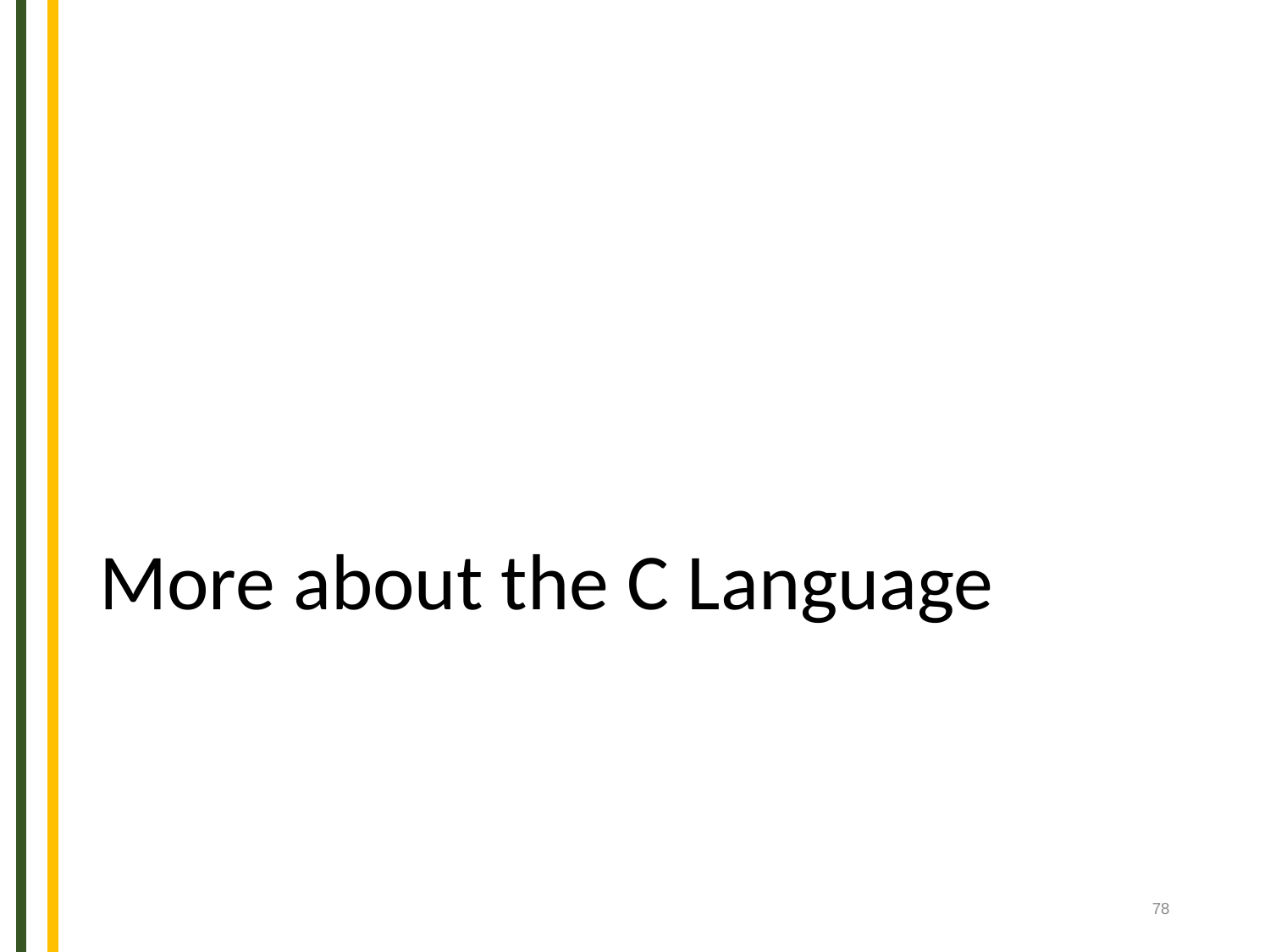

# More about the C Language

78